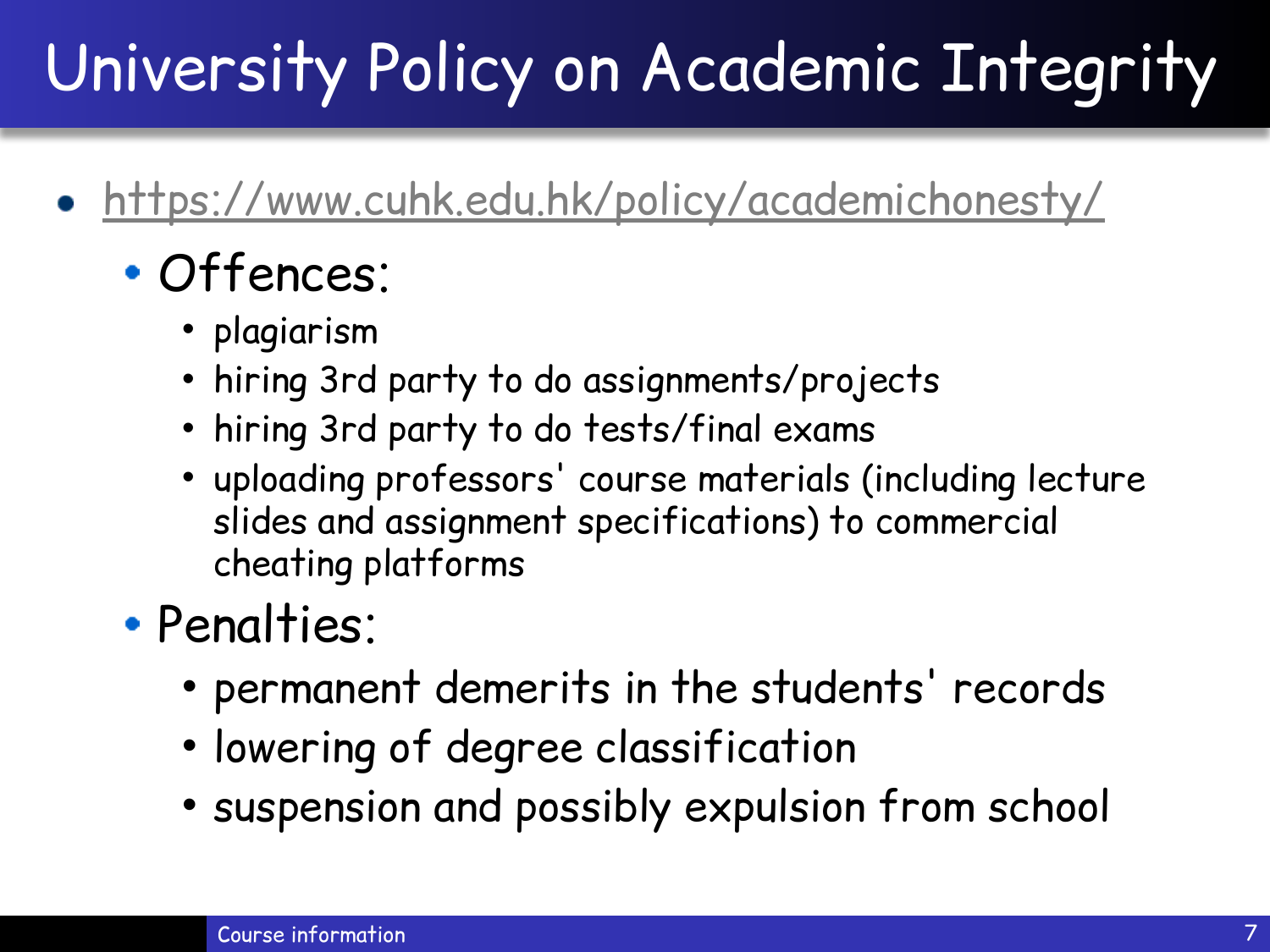

# University Policy on Academic Integrity
https://www.cuhk.edu.hk/policy/academichonesty/
Offences:
plagiarism
hiring 3rd party to do assignments/projects
hiring 3rd party to do tests/final exams
uploading professors' course materials (including lecture slides and assignment specifications) to commercial cheating platforms
Penalties:
permanent demerits in the students' records
lowering of degree classification
suspension and possibly expulsion from school

Course information
7